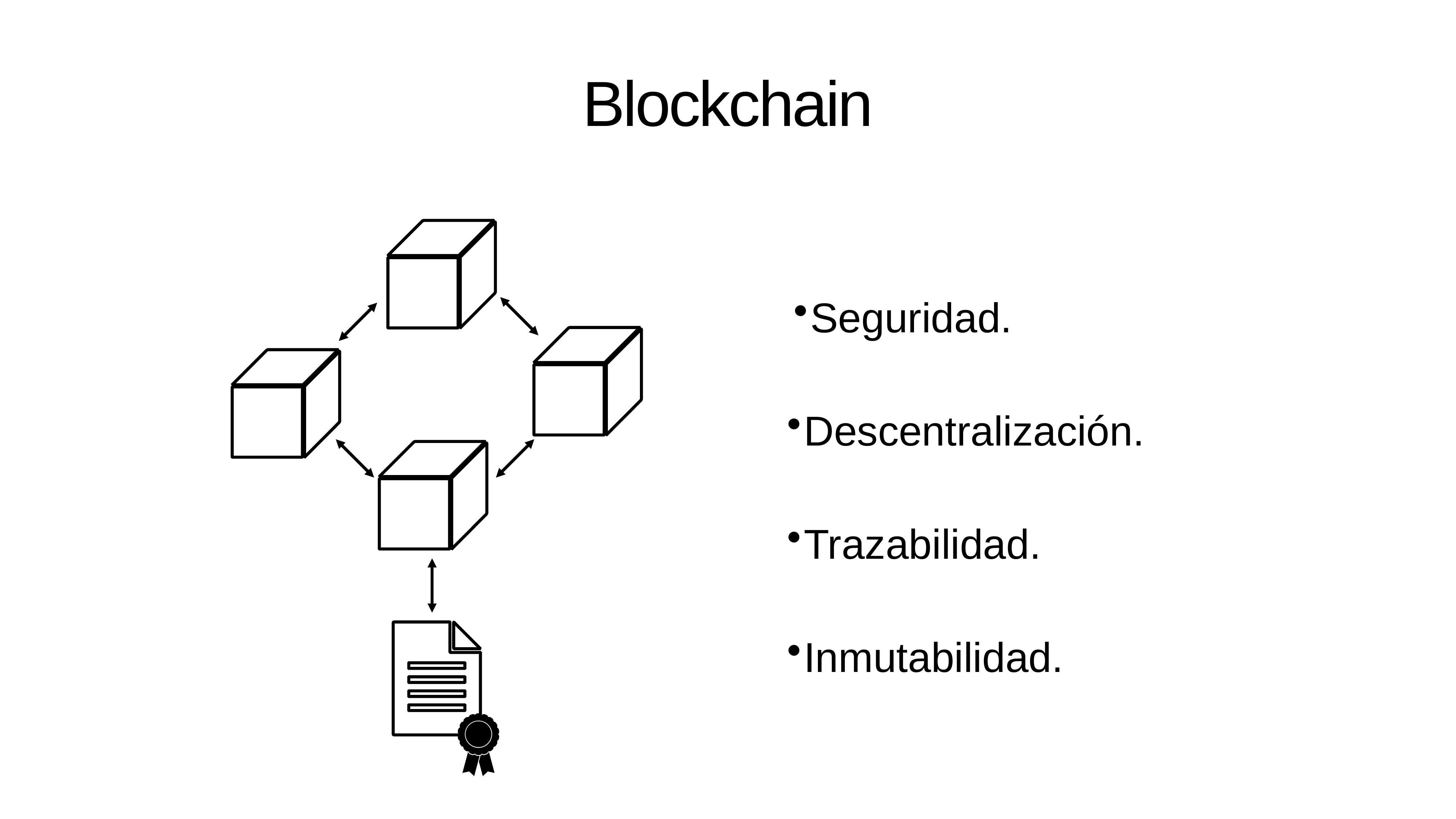

# Blockchain

Seguridad.

Descentralización.

Trazabilidad.

Inmutabilidad.

5